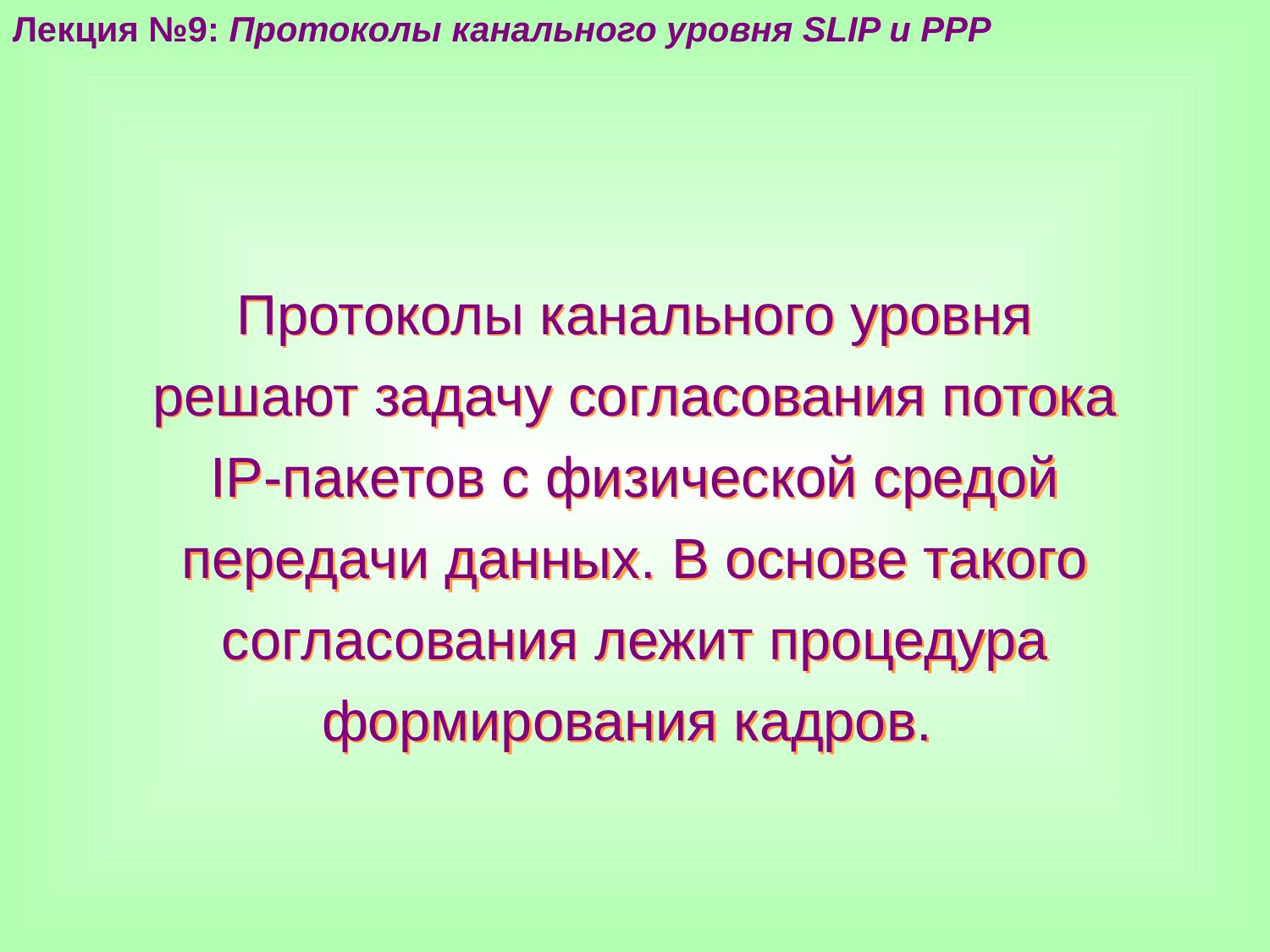

Лекция №9: Протоколы канального уровня SLIP и PPP
Протоколы канального уровня решают задачу согласования потока IP-пакетов с физической средой передачи данных. В основе такого согласования лежит процедура формирования кадров.